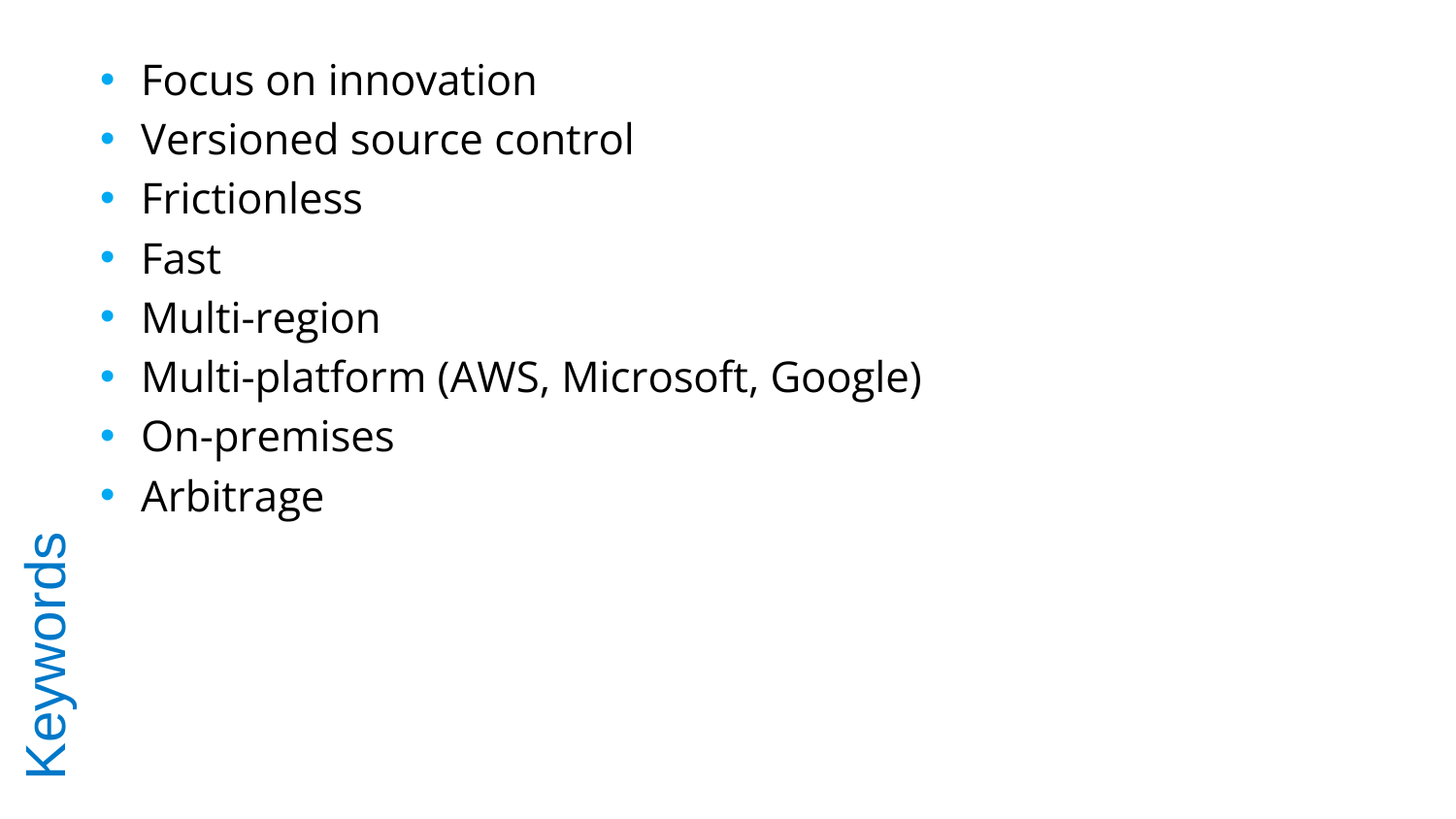

Focus on innovation
Versioned source control
Frictionless
Fast
Multi-region
Multi-platform (AWS, Microsoft, Google)
On-premises
Arbitrage
# Keywords